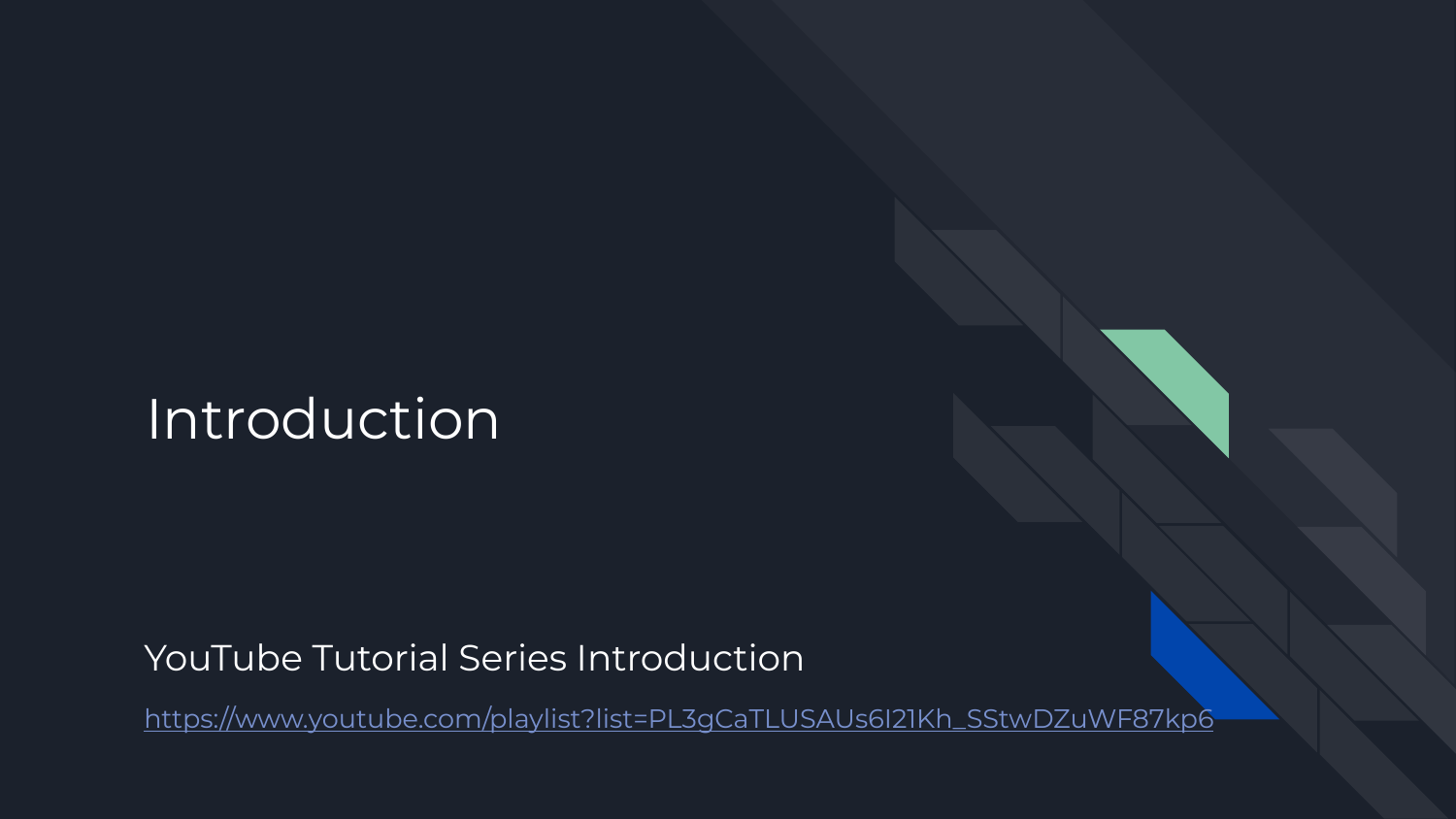

# Introduction
YouTube Tutorial Series Introduction
https://www.youtube.com/playlist?list=PL3gCaTLUSAUs6I21Kh_SStwDZuWF87kp6